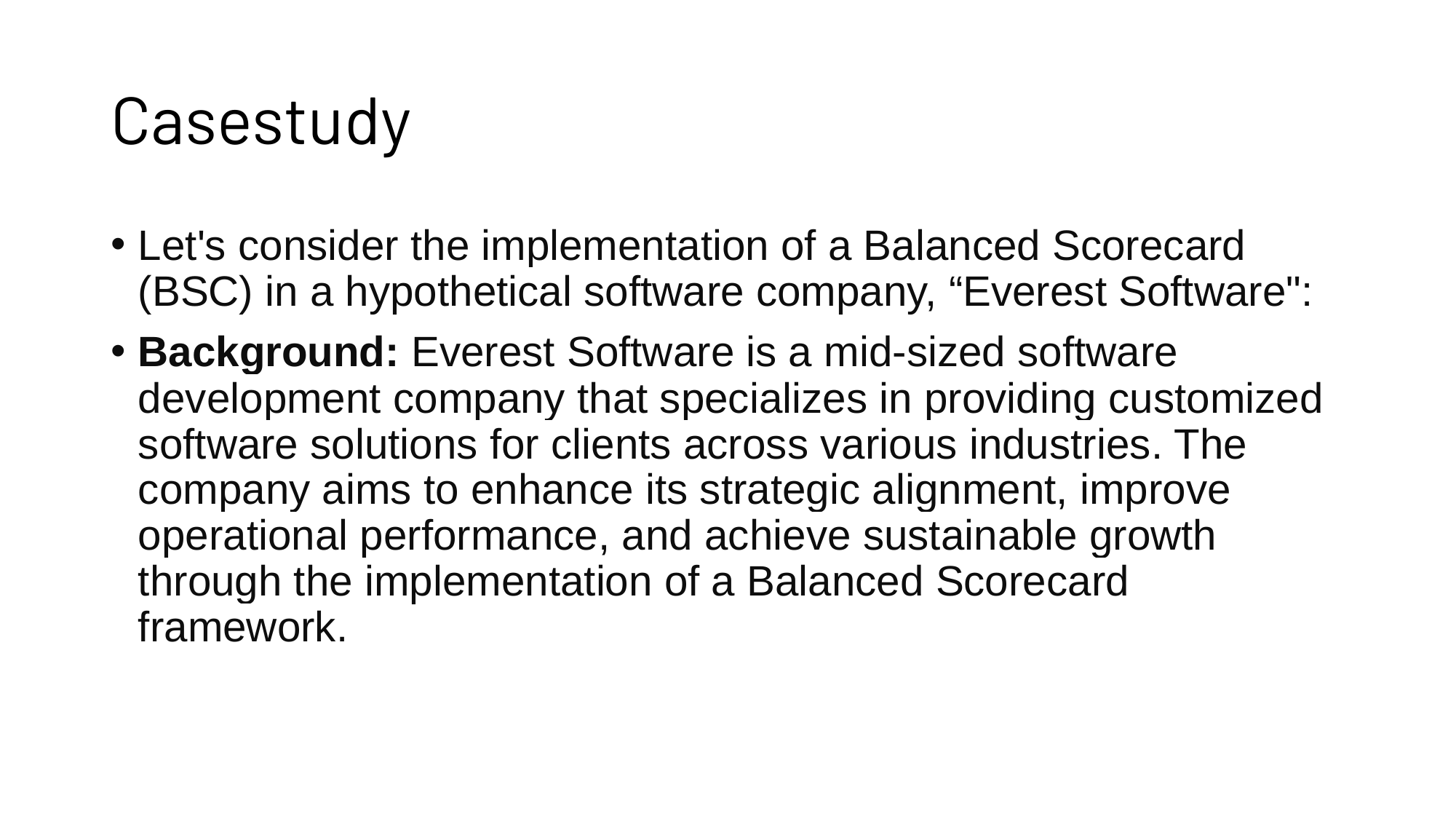

# Casestudy
Let's consider the implementation of a Balanced Scorecard (BSC) in a hypothetical software company, “Everest Software":
Background: Everest Software is a mid-sized software development company that specializes in providing customized software solutions for clients across various industries. The company aims to enhance its strategic alignment, improve operational performance, and achieve sustainable growth through the implementation of a Balanced Scorecard framework.